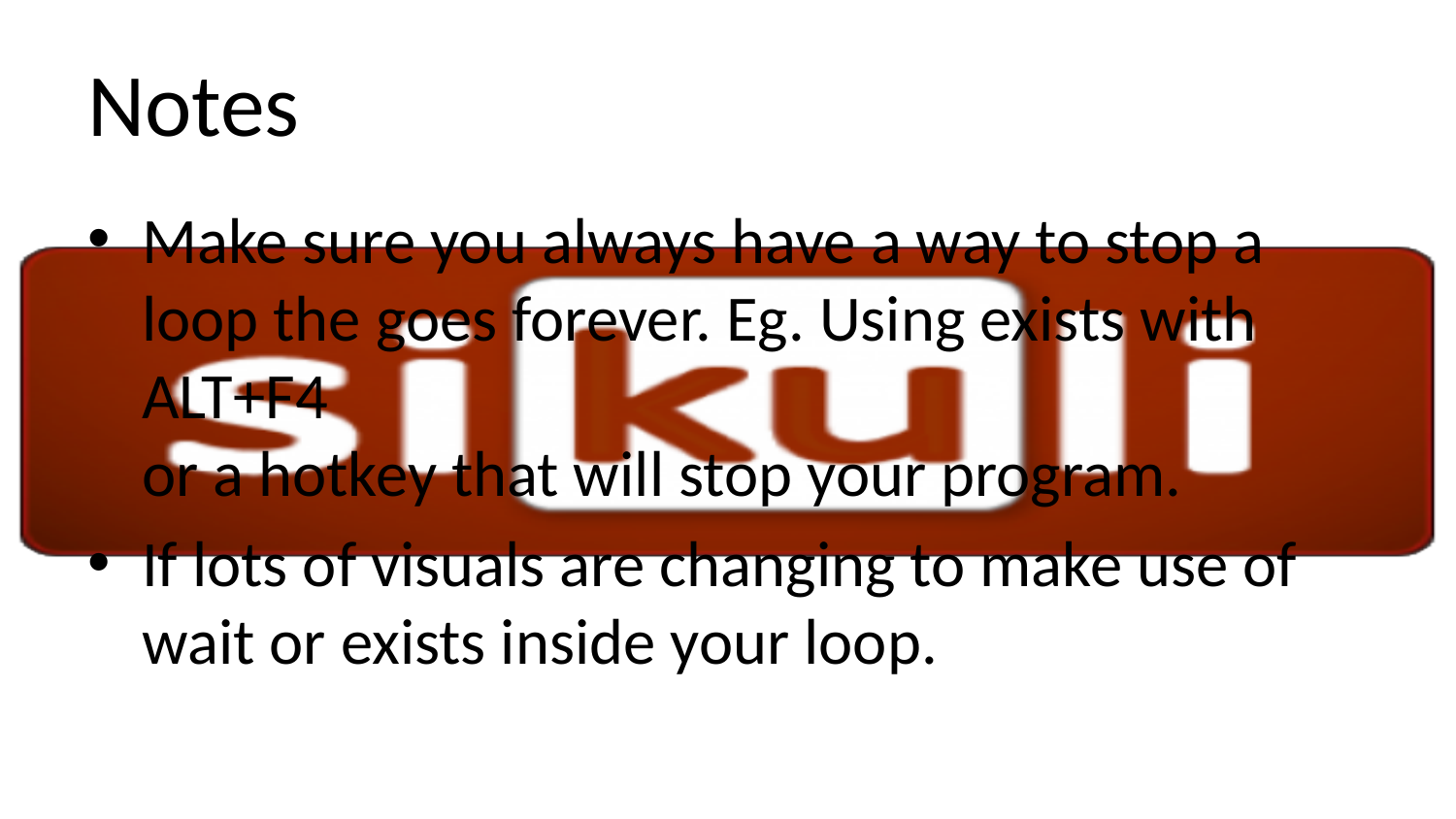

# Notes
Make sure you always have a way to stop a loop the goes forever. Eg. Using exists with ALT+F4
or a hotkey that will stop your program.
If lots of visuals are changing to make use of wait or exists inside your loop.